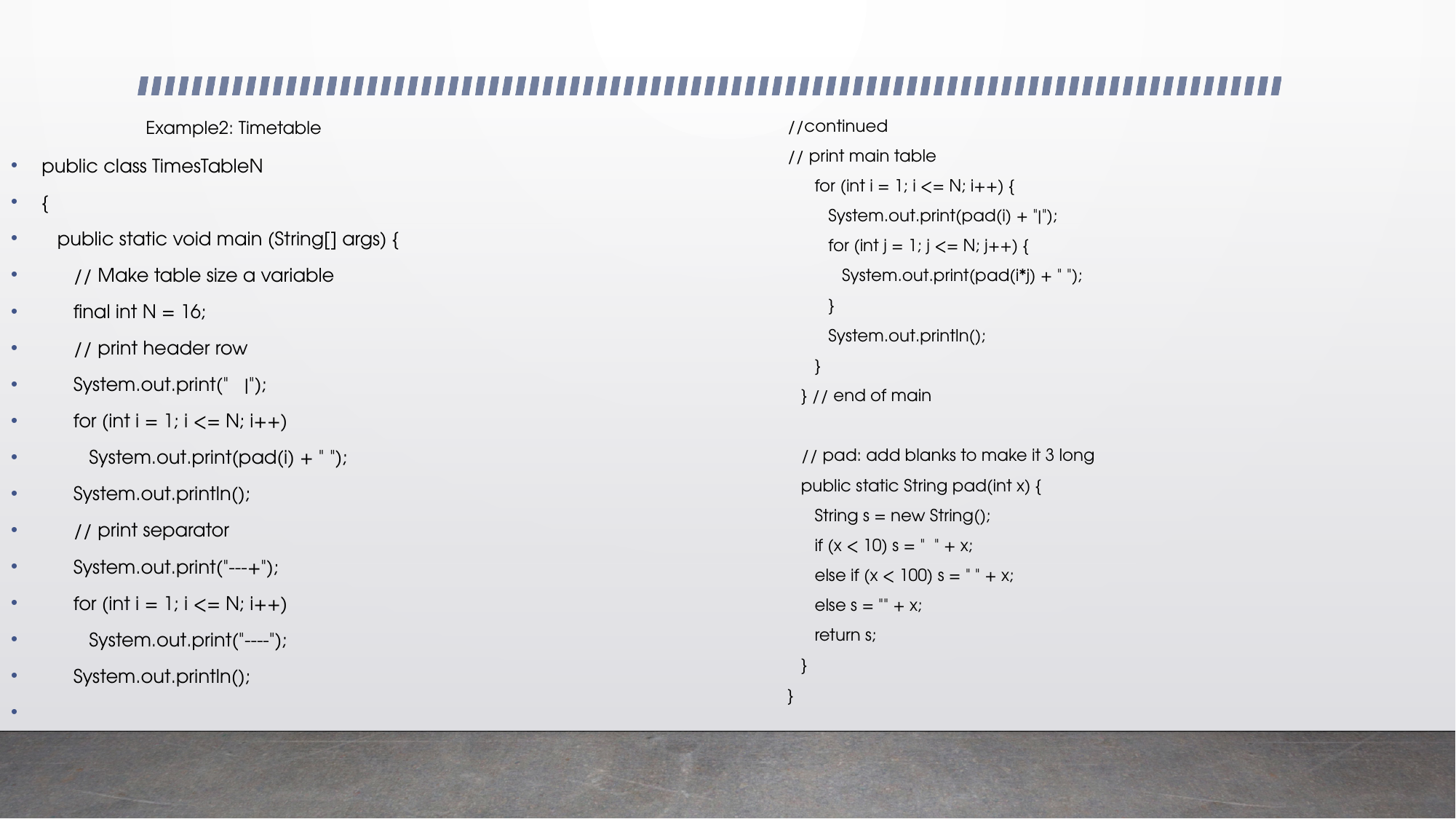

//continued
// print main table
      for (int i = 1; i <= N; i++) {
         System.out.print(pad(i) + "|");
         for (int j = 1; j <= N; j++) {
            System.out.print(pad(i*j) + " ");
         }
         System.out.println();
      }
   } // end of main

   // pad: add blanks to make it 3 long
   public static String pad(int x) {
      String s = new String();
      if (x < 10) s = "  " + x;
      else if (x < 100) s = " " + x;
      else s = "" + x;
      return s;
   }
}

# Example2: Timetable
public class TimesTableN
{
   public static void main (String[] args) {
      // Make table size a variable
      final int N = 16;
      // print header row
      System.out.print("   |");
      for (int i = 1; i <= N; i++)
         System.out.print(pad(i) + " ");
      System.out.println();
      // print separator
      System.out.print("---+");
      for (int i = 1; i <= N; i++)
         System.out.print("----");
      System.out.println();